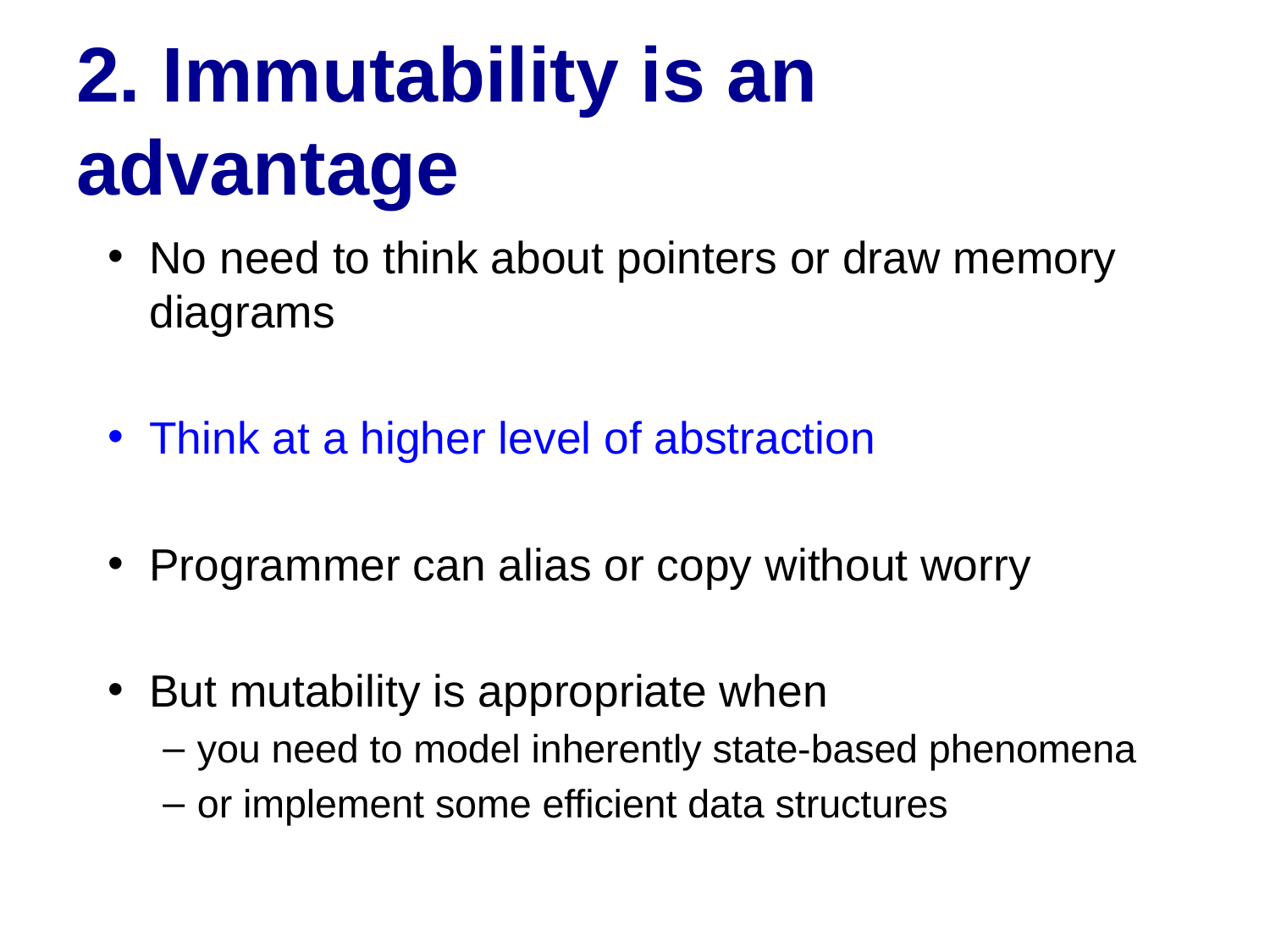

# 2. Immutability is an advantage
No need to think about pointers or draw memory diagrams

Think at a higher level of abstraction

Programmer can alias or copy without worry

But mutability is appropriate when
you need to model inherently state-based phenomena
or implement some efficient data structures